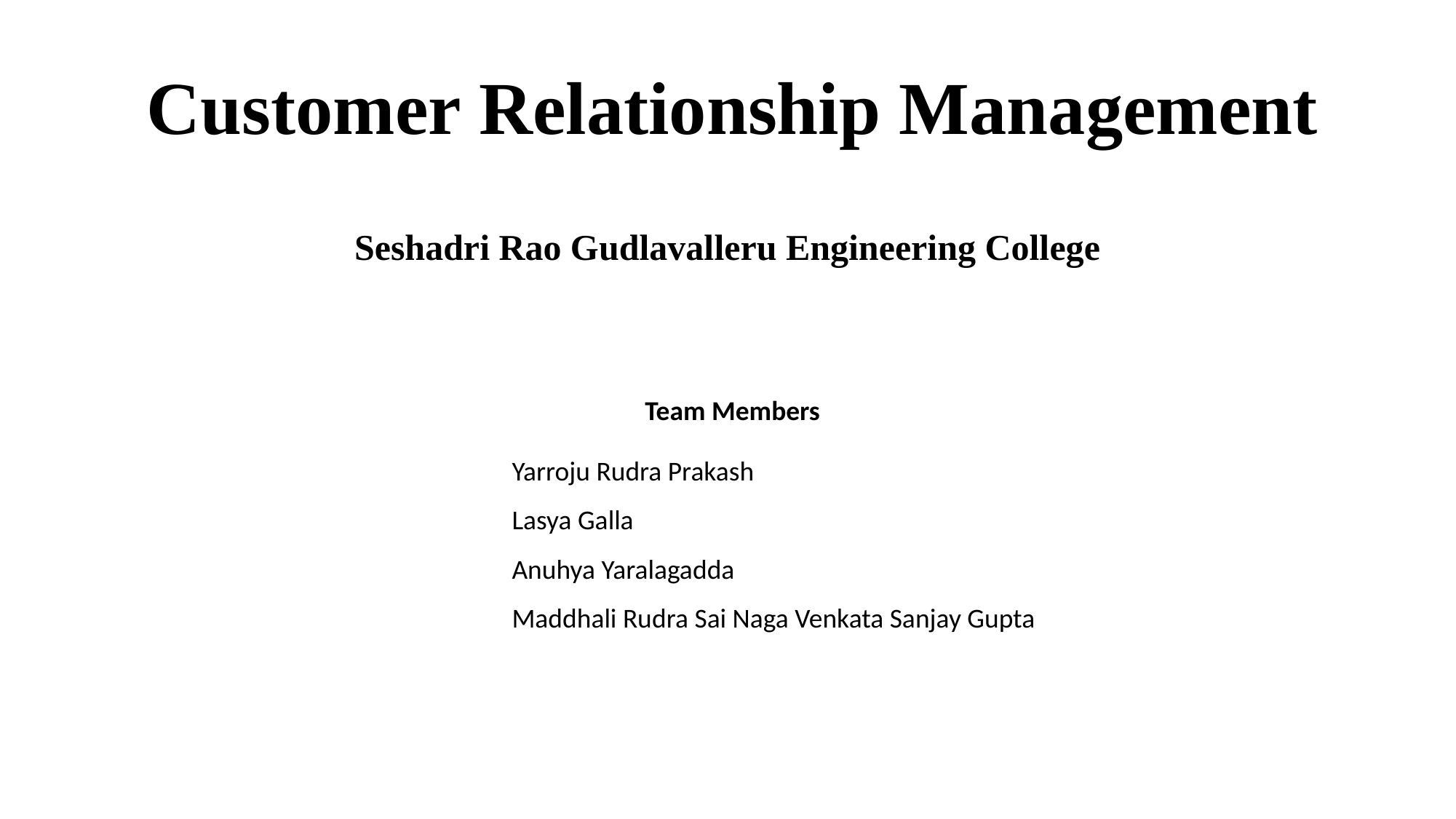

# Customer Relationship Management
Seshadri Rao Gudlavalleru Engineering College
Team Members
Yarroju Rudra Prakash
Lasya Galla
Anuhya Yaralagadda
Maddhali Rudra Sai Naga Venkata Sanjay Gupta